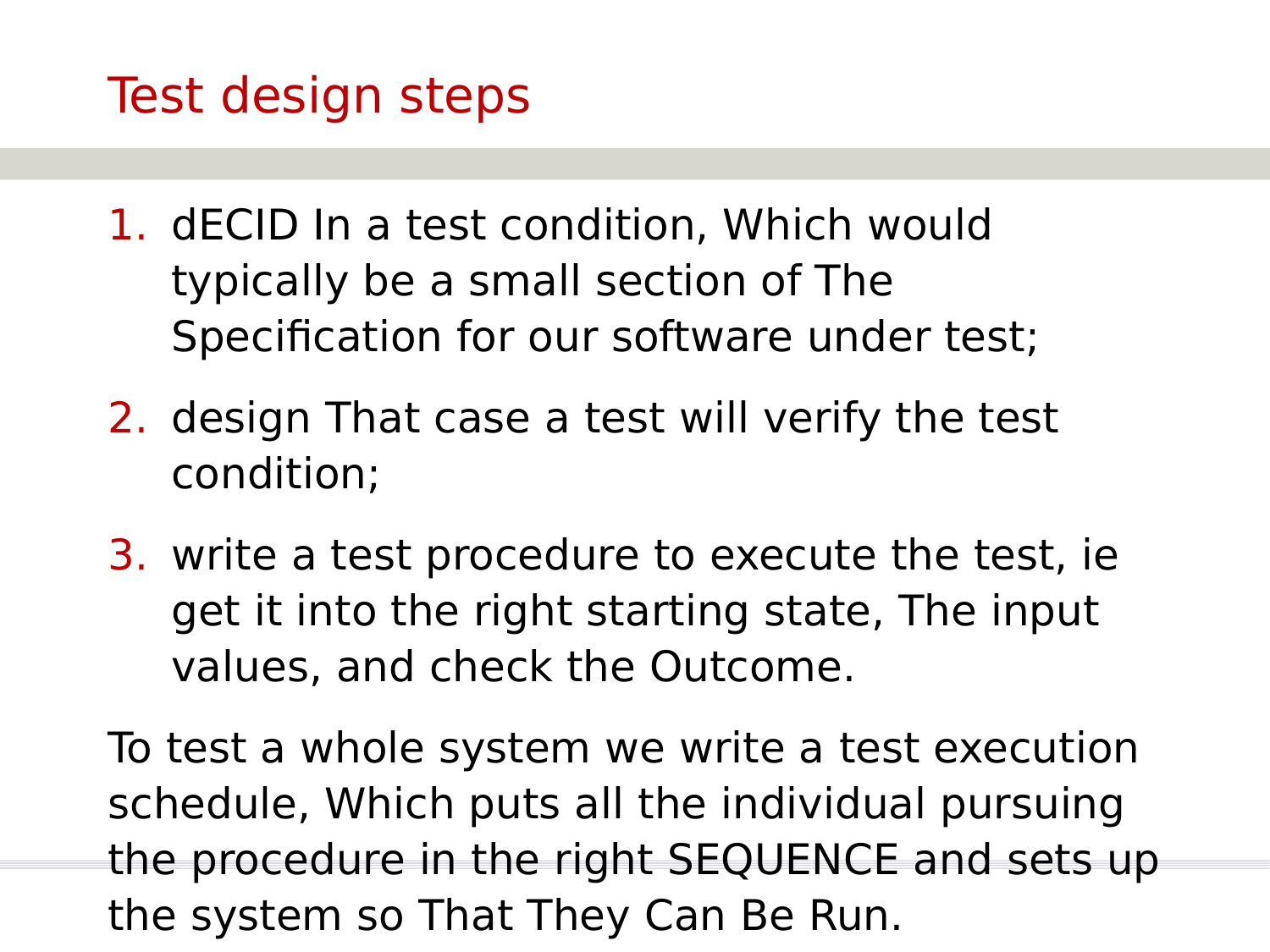

# Test design steps
dECID In a test condition, Which would typically be a small section of The Specification for our software under test;
design That case a test will verify the test condition;
write a test procedure to execute the test, ie get it into the right starting state, The input values, and check the Outcome.
To test a whole system we write a test execution schedule, Which puts all the individual pursuing the procedure in the right SEQUENCE and sets up the system so That They Can Be Run.